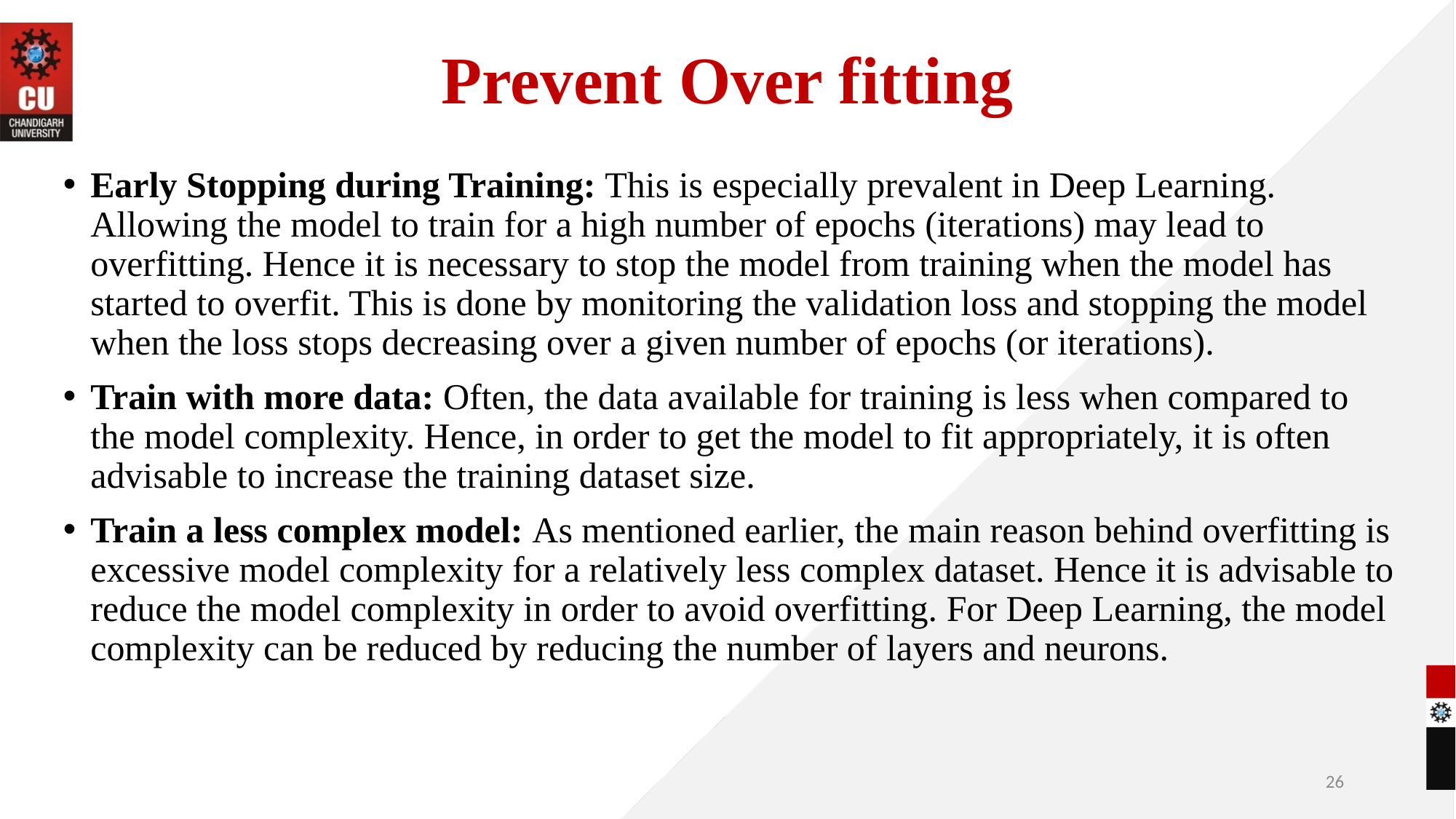

# Prevent Over fitting
Early Stopping during Training: This is especially prevalent in Deep Learning. Allowing the model to train for a high number of epochs (iterations) may lead to overfitting. Hence it is necessary to stop the model from training when the model has started to overfit. This is done by monitoring the validation loss and stopping the model when the loss stops decreasing over a given number of epochs (or iterations).
Train with more data: Often, the data available for training is less when compared to the model complexity. Hence, in order to get the model to fit appropriately, it is often advisable to increase the training dataset size.
Train a less complex model: As mentioned earlier, the main reason behind overfitting is excessive model complexity for a relatively less complex dataset. Hence it is advisable to reduce the model complexity in order to avoid overfitting. For Deep Learning, the model complexity can be reduced by reducing the number of layers and neurons.
26